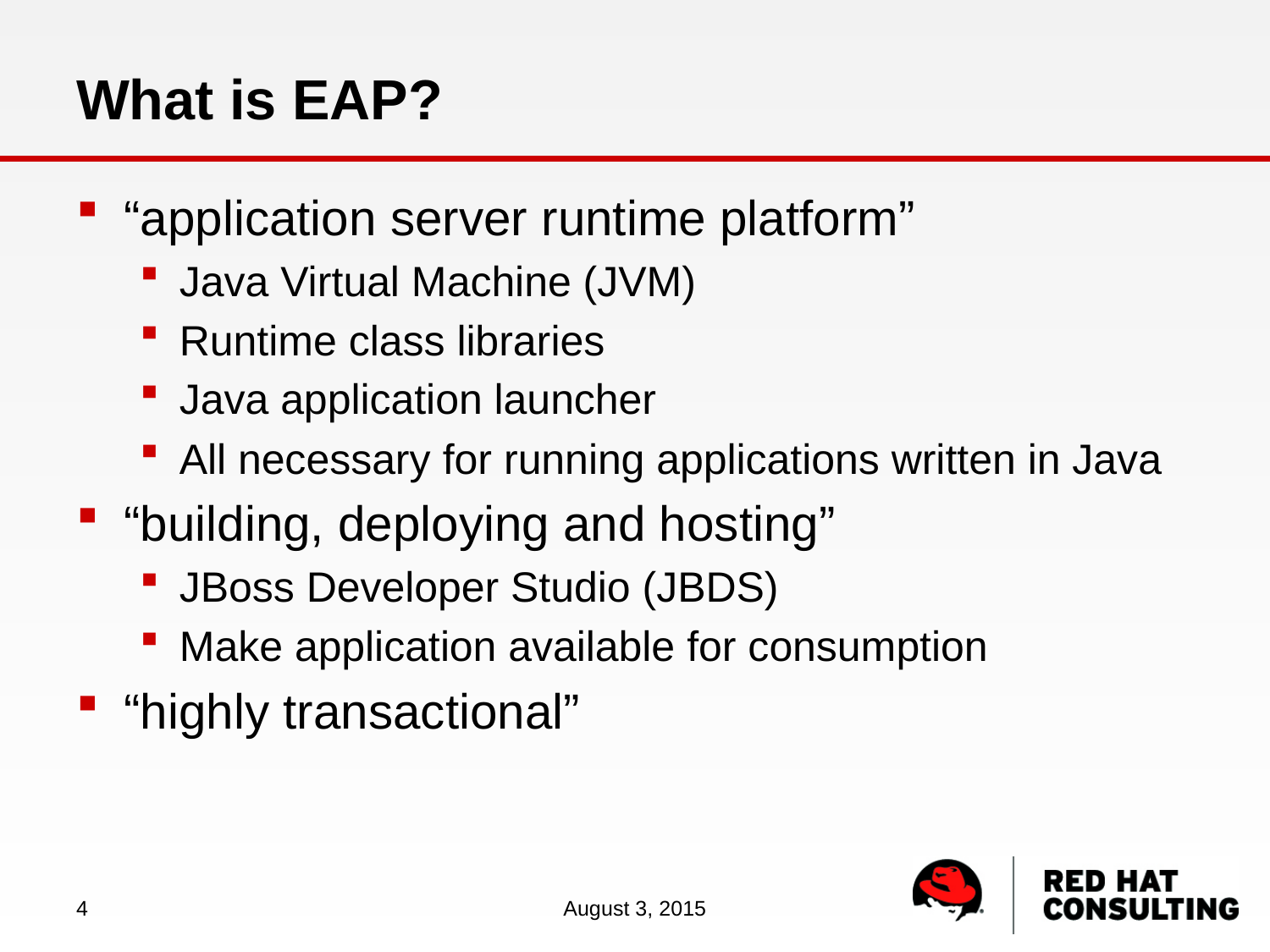

# What is EAP?
“application server runtime platform”
Java Virtual Machine (JVM)
Runtime class libraries
Java application launcher
All necessary for running applications written in Java
“building, deploying and hosting”
JBoss Developer Studio (JBDS)
Make application available for consumption
“highly transactional”

4
August 3, 2015